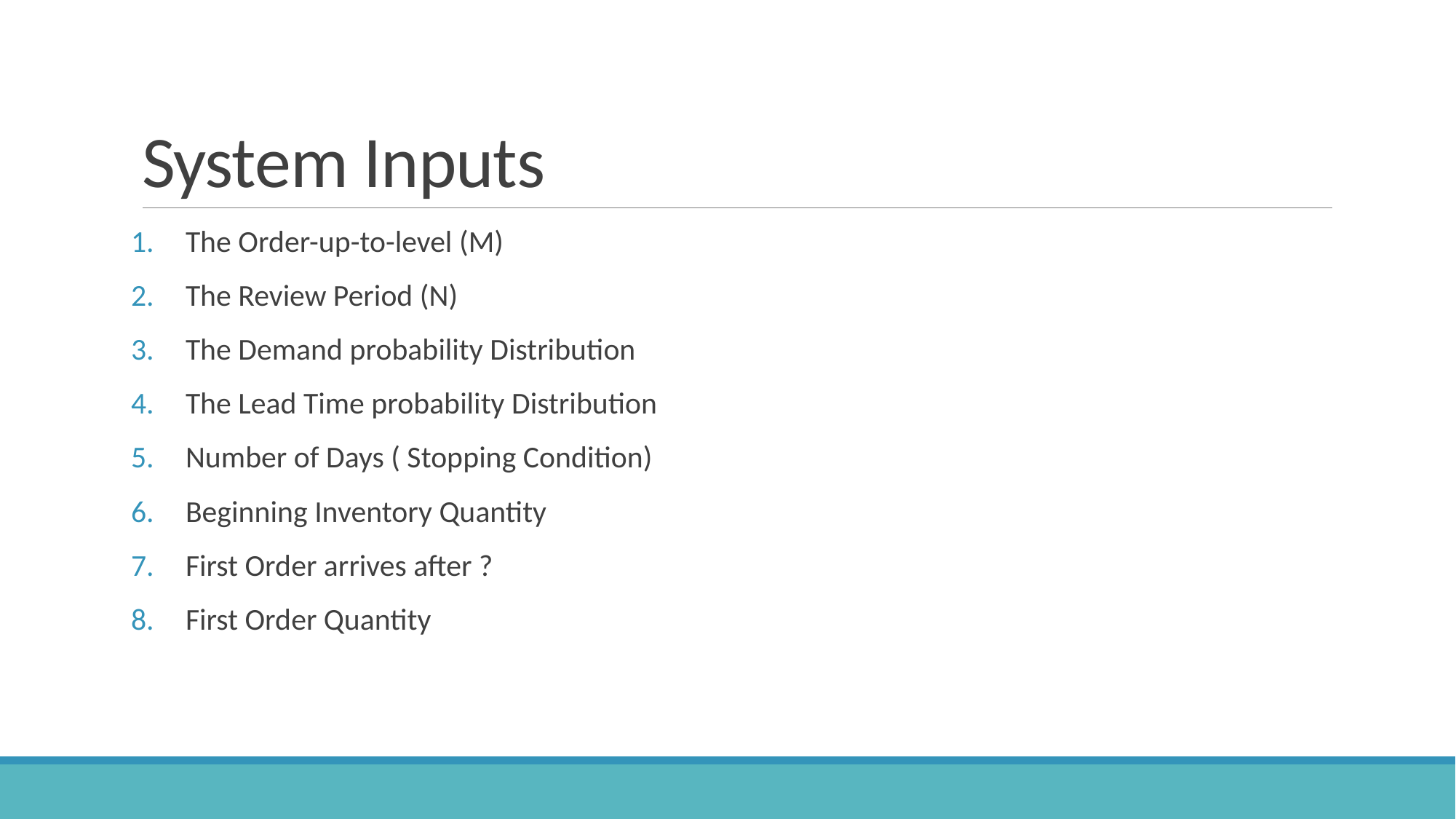

# System Inputs
The Order-up-to-level (M)
The Review Period (N)
The Demand probability Distribution
The Lead Time probability Distribution
Number of Days ( Stopping Condition)
Beginning Inventory Quantity
First Order arrives after ?
First Order Quantity